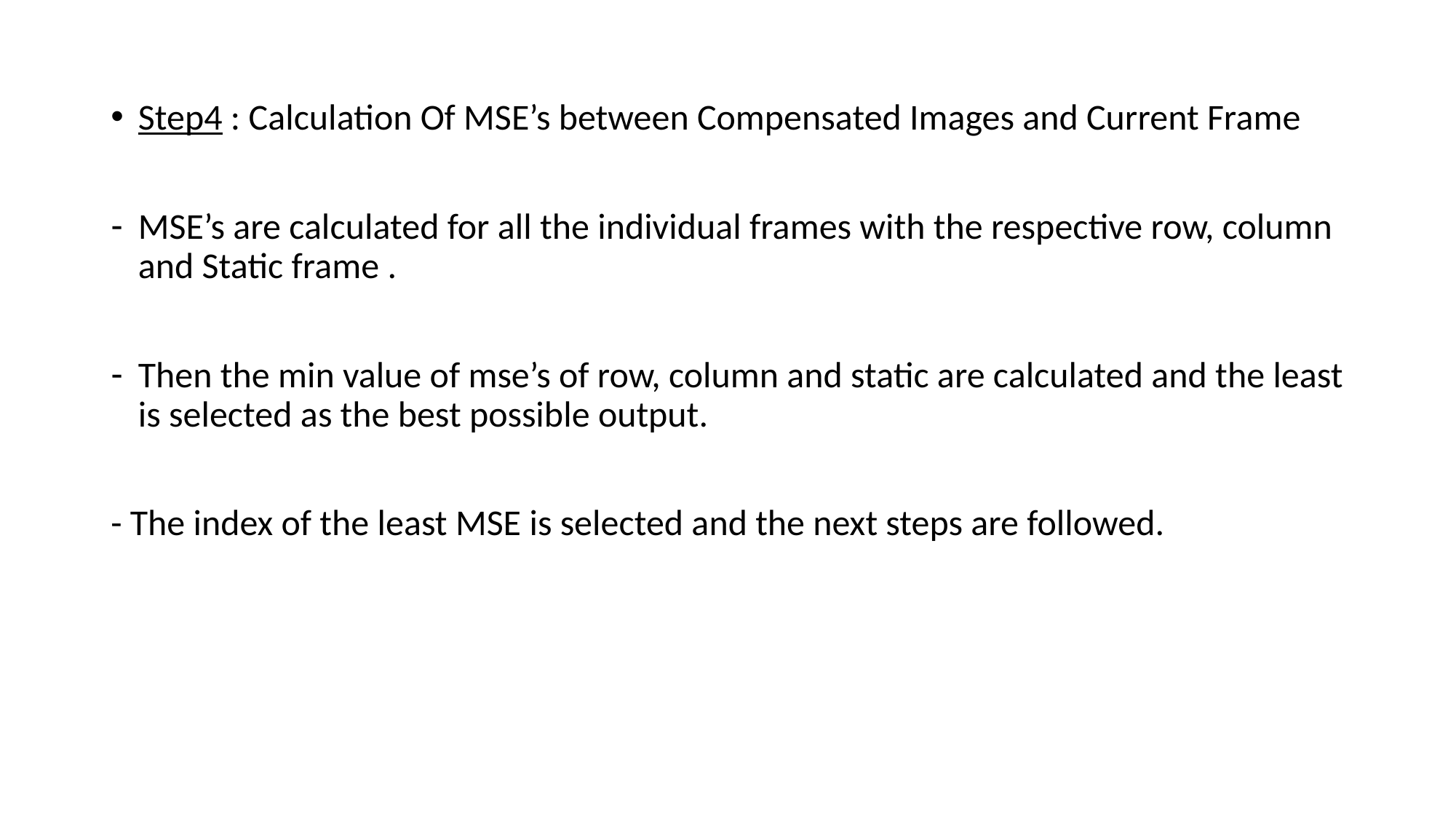

Step4 : Calculation Of MSE’s between Compensated Images and Current Frame

MSE’s are calculated for all the individual frames with the respective row, column and Static frame .

Then the min value of mse’s of row, column and static are calculated and the least is selected as the best possible output.

- The index of the least MSE is selected and the next steps are followed.